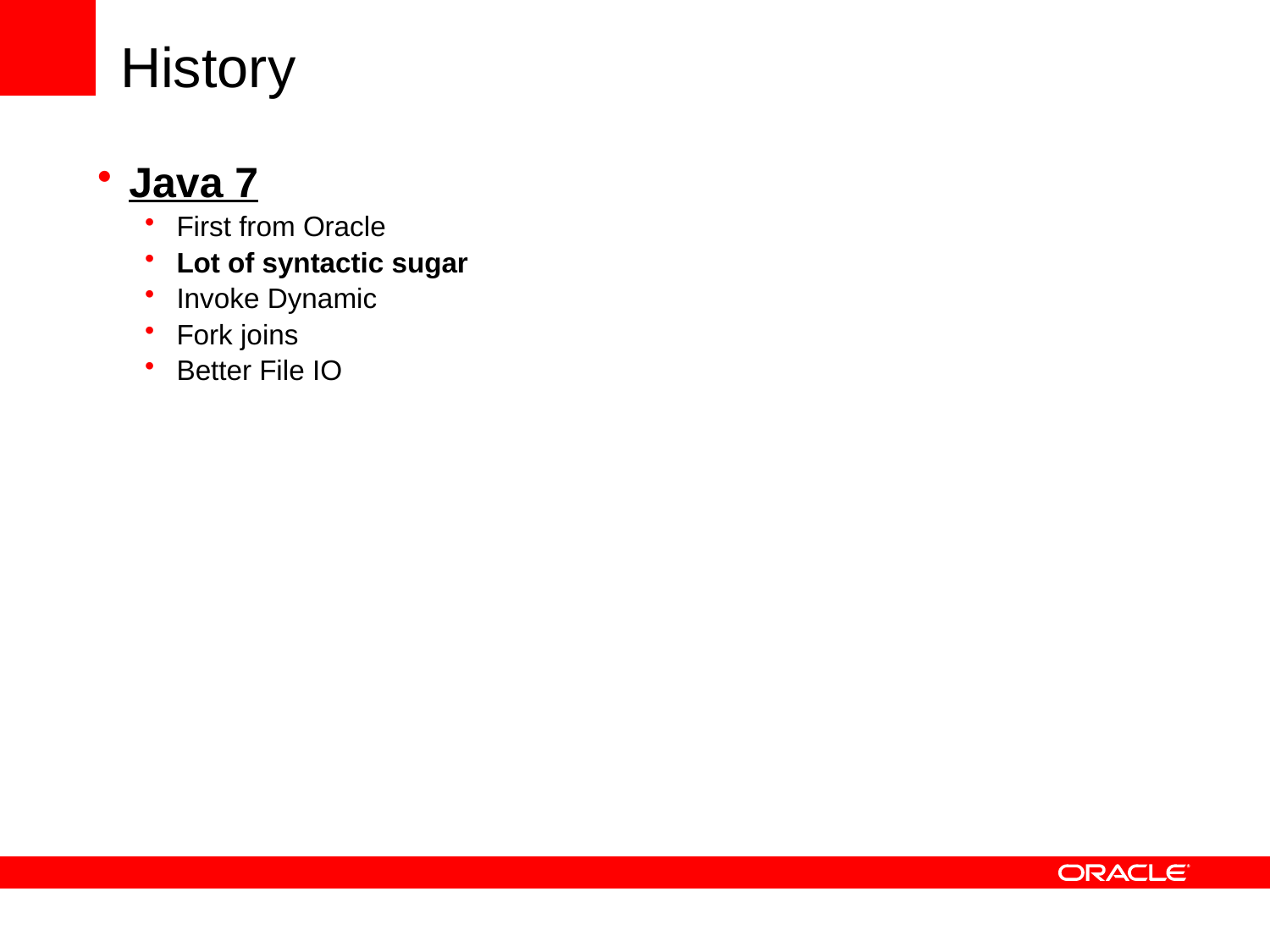

# History
Java 7
First from Oracle
Lot of syntactic sugar
Invoke Dynamic
Fork joins
Better File IO